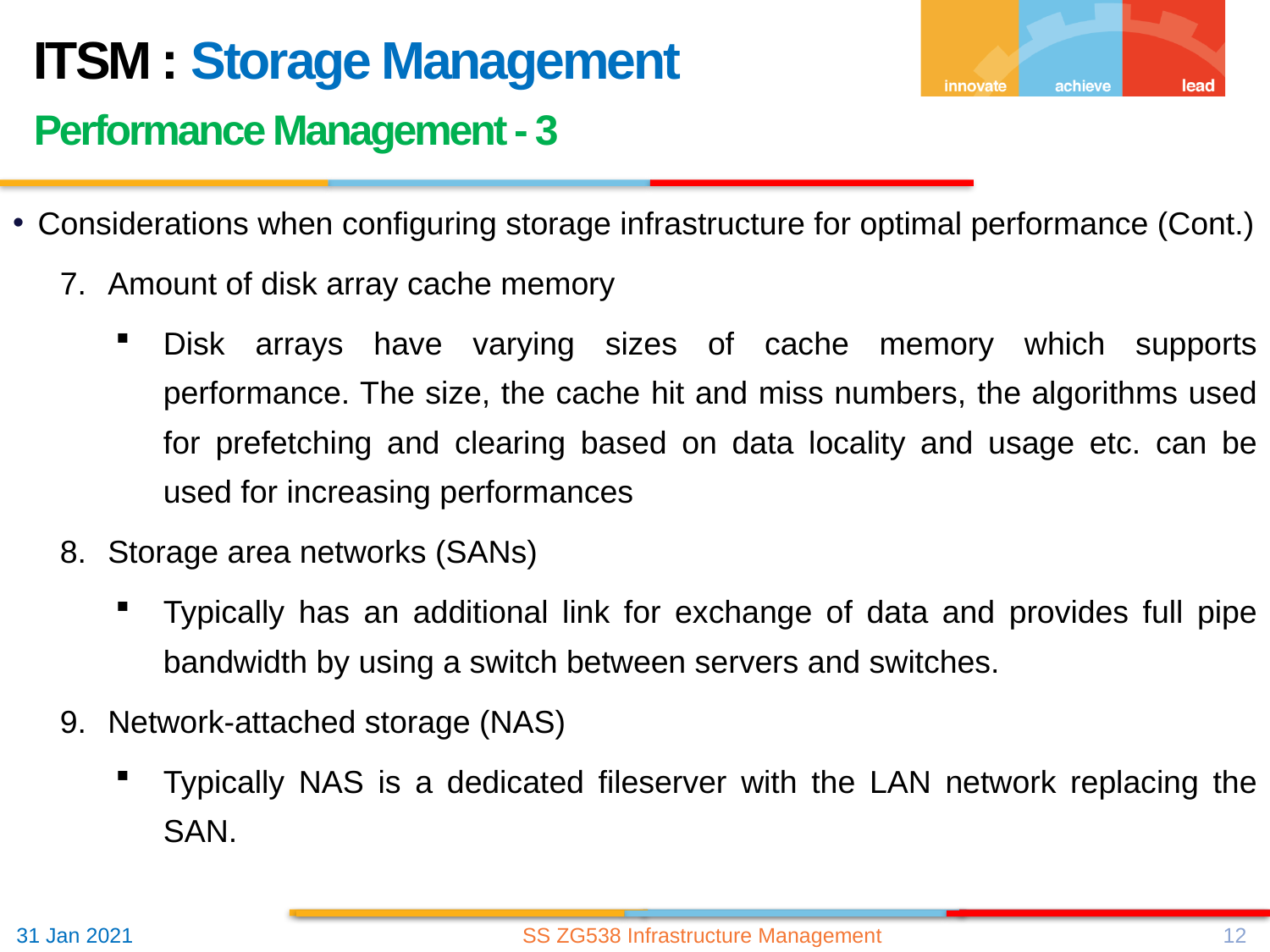

ITSM : Storage Management
Performance Management - 3
Considerations when configuring storage infrastructure for optimal performance (Cont.)
Amount of disk array cache memory
Disk arrays have varying sizes of cache memory which supports performance. The size, the cache hit and miss numbers, the algorithms used for prefetching and clearing based on data locality and usage etc. can be used for increasing performances
Storage area networks (SANs)
Typically has an additional link for exchange of data and provides full pipe bandwidth by using a switch between servers and switches.
Network‐attached storage (NAS)
Typically NAS is a dedicated fileserver with the LAN network replacing the SAN.
SS ZG538 Infrastructure Management
12